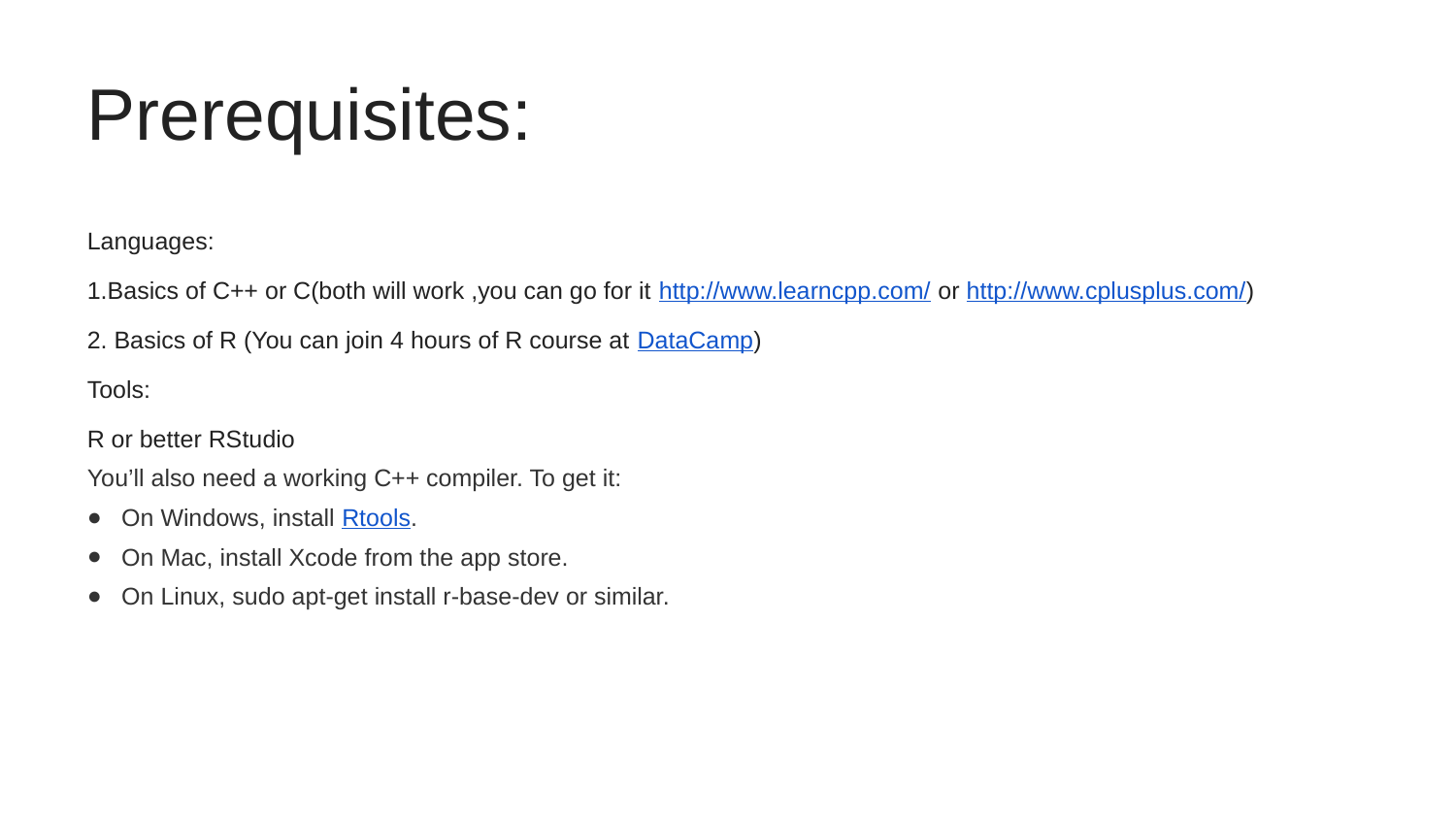

Prerequisites:
Languages:
1.Basics of C++ or C(both will work ,you can go for it http://www.learncpp.com/ or http://www.cplusplus.com/)
2. Basics of R (You can join 4 hours of R course at DataCamp)
Tools:
R or better RStudio
You’ll also need a working C++ compiler. To get it:
On Windows, install Rtools.
On Mac, install Xcode from the app store.
On Linux, sudo apt-get install r-base-dev or similar.